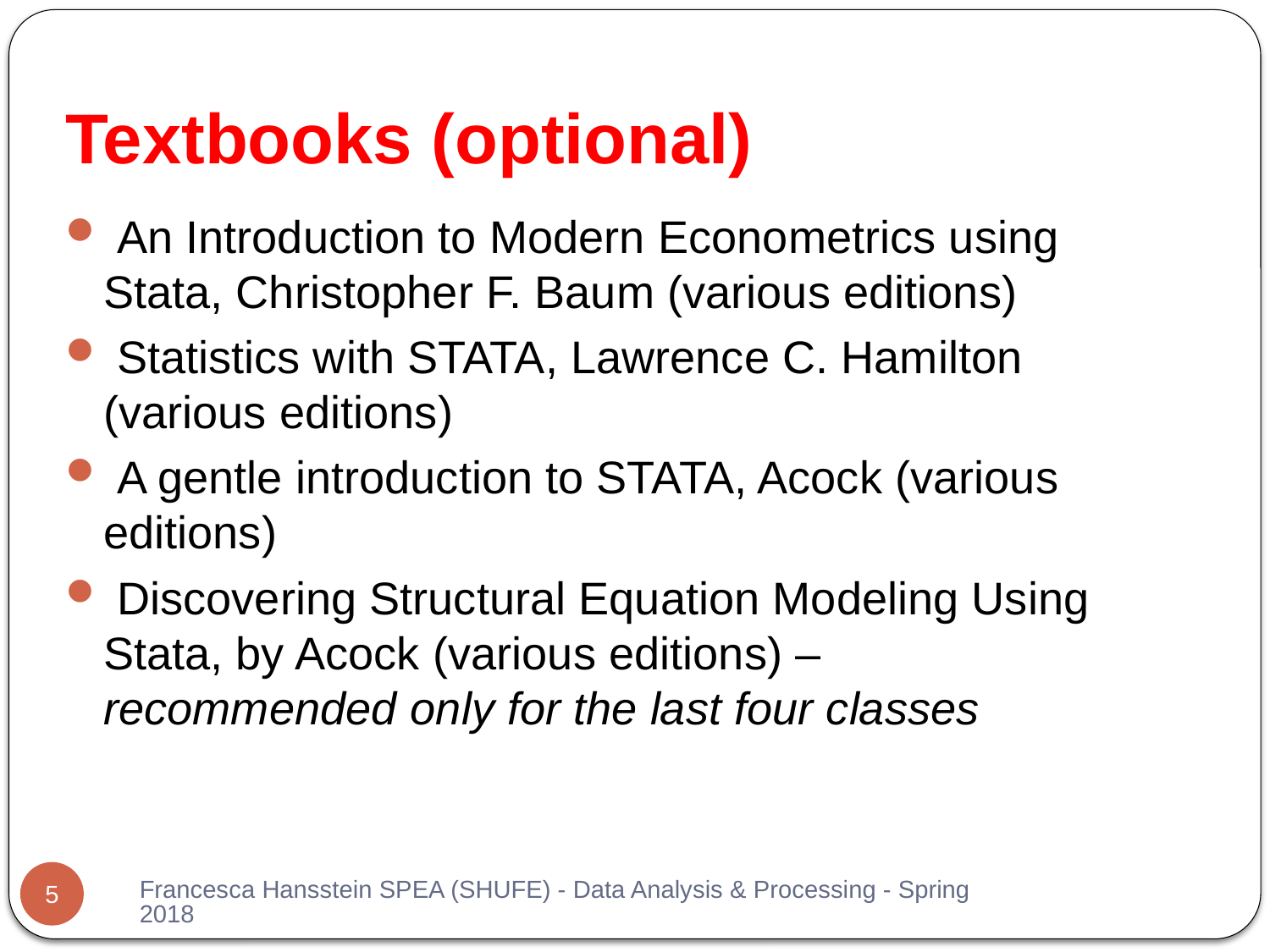

# Textbooks (optional)
 An Introduction to Modern Econometrics using Stata, Christopher F. Baum (various editions)
 Statistics with STATA, Lawrence C. Hamilton (various editions)
 A gentle introduction to STATA, Acock (various editions)
 Discovering Structural Equation Modeling Using Stata, by Acock (various editions) – recommended only for the last four classes
Francesca Hansstein SPEA (SHUFE) - Data Analysis & Processing - Spring 2018
5